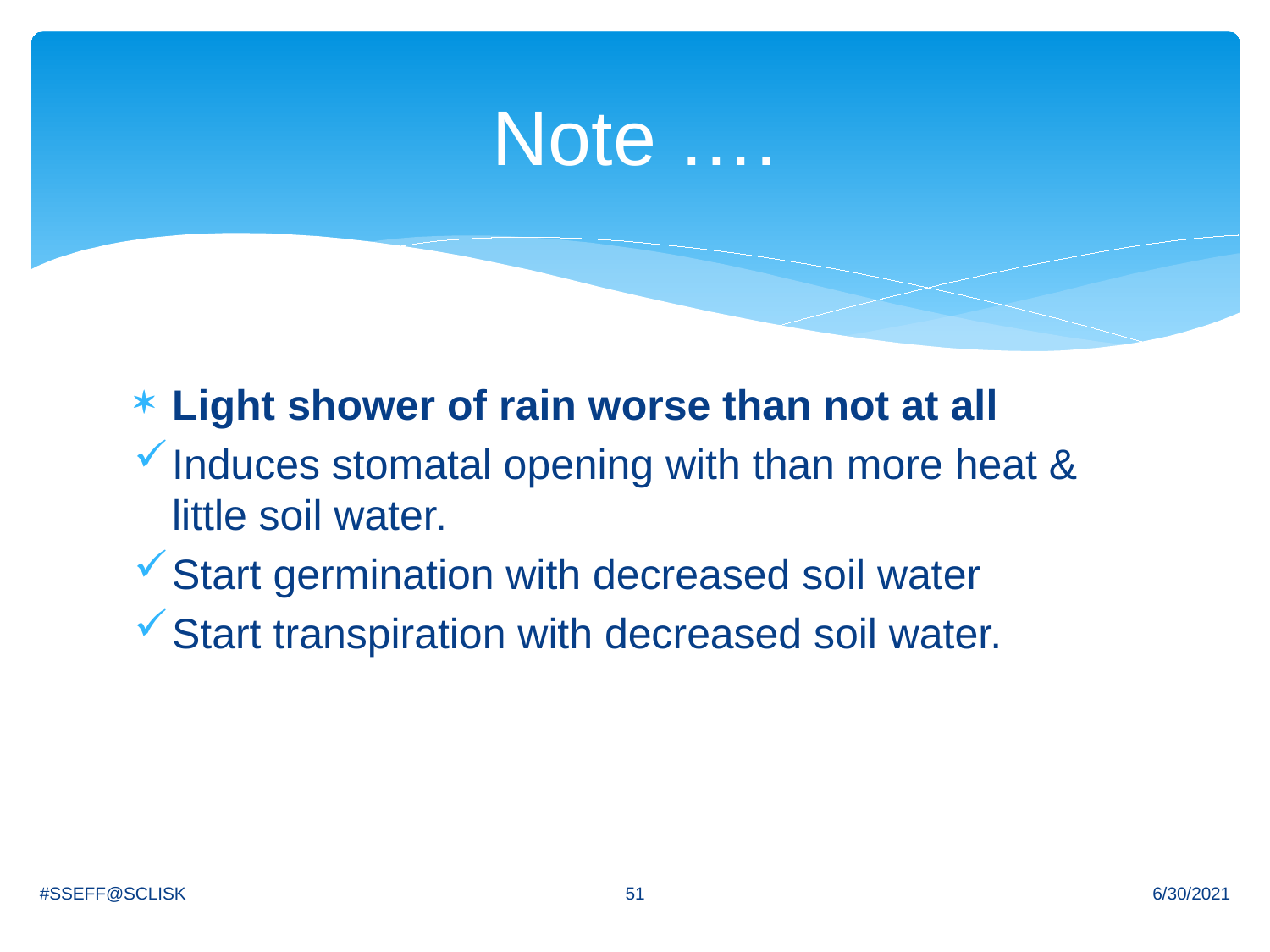

# Note ….
Light shower of rain worse than not at all
Induces stomatal opening with than more heat & little soil water.
Start germination with decreased soil water
Start transpiration with decreased soil water.
51
#SSEFF@SCLISK
6/30/2021